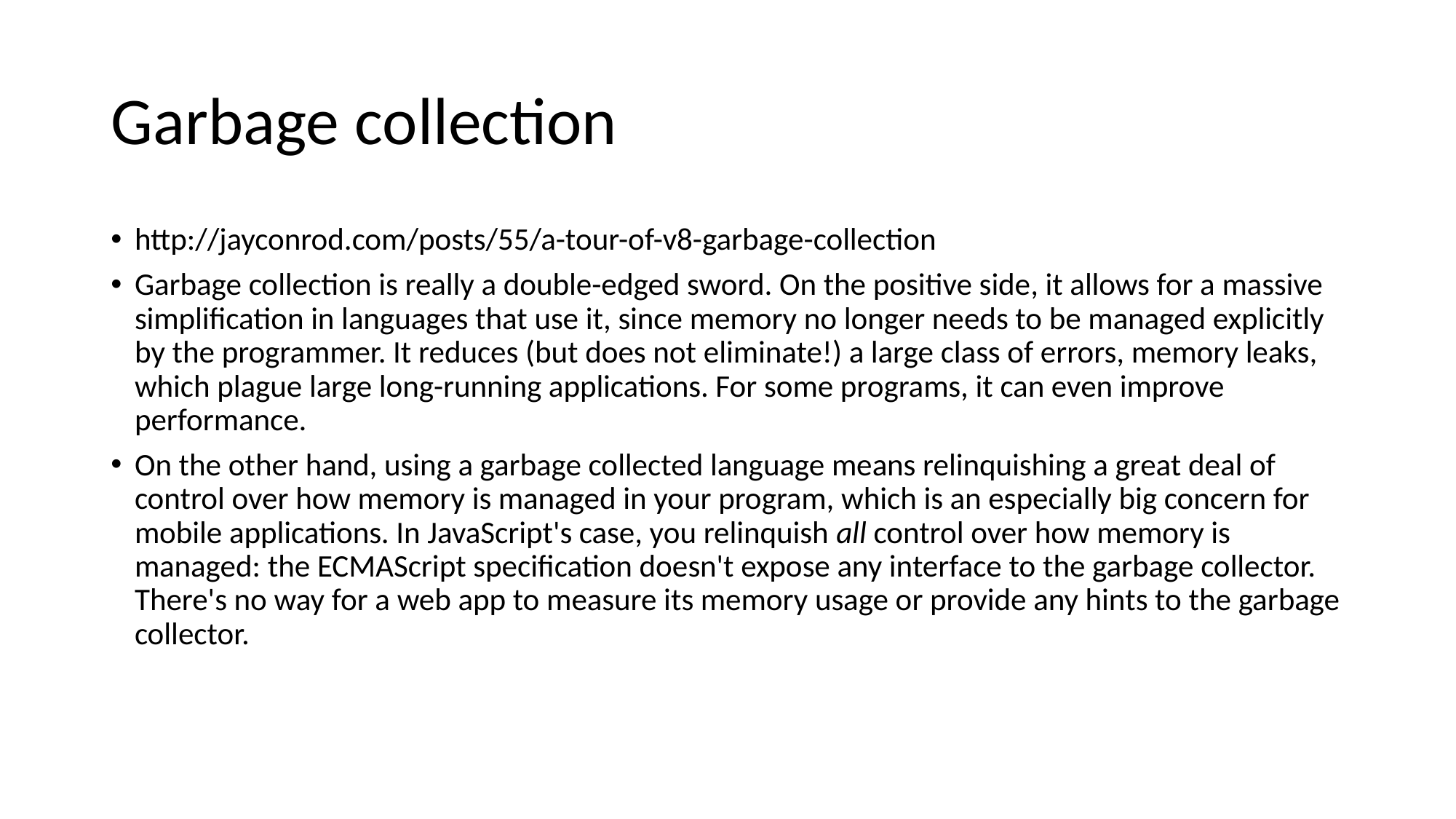

# Garbage collection
http://jayconrod.com/posts/55/a-tour-of-v8-garbage-collection
Garbage collection is really a double-edged sword. On the positive side, it allows for a massive simplification in languages that use it, since memory no longer needs to be managed explicitly by the programmer. It reduces (but does not eliminate!) a large class of errors, memory leaks, which plague large long-running applications. For some programs, it can even improve performance.
On the other hand, using a garbage collected language means relinquishing a great deal of control over how memory is managed in your program, which is an especially big concern for mobile applications. In JavaScript's case, you relinquish all control over how memory is managed: the ECMAScript specification doesn't expose any interface to the garbage collector. There's no way for a web app to measure its memory usage or provide any hints to the garbage collector.